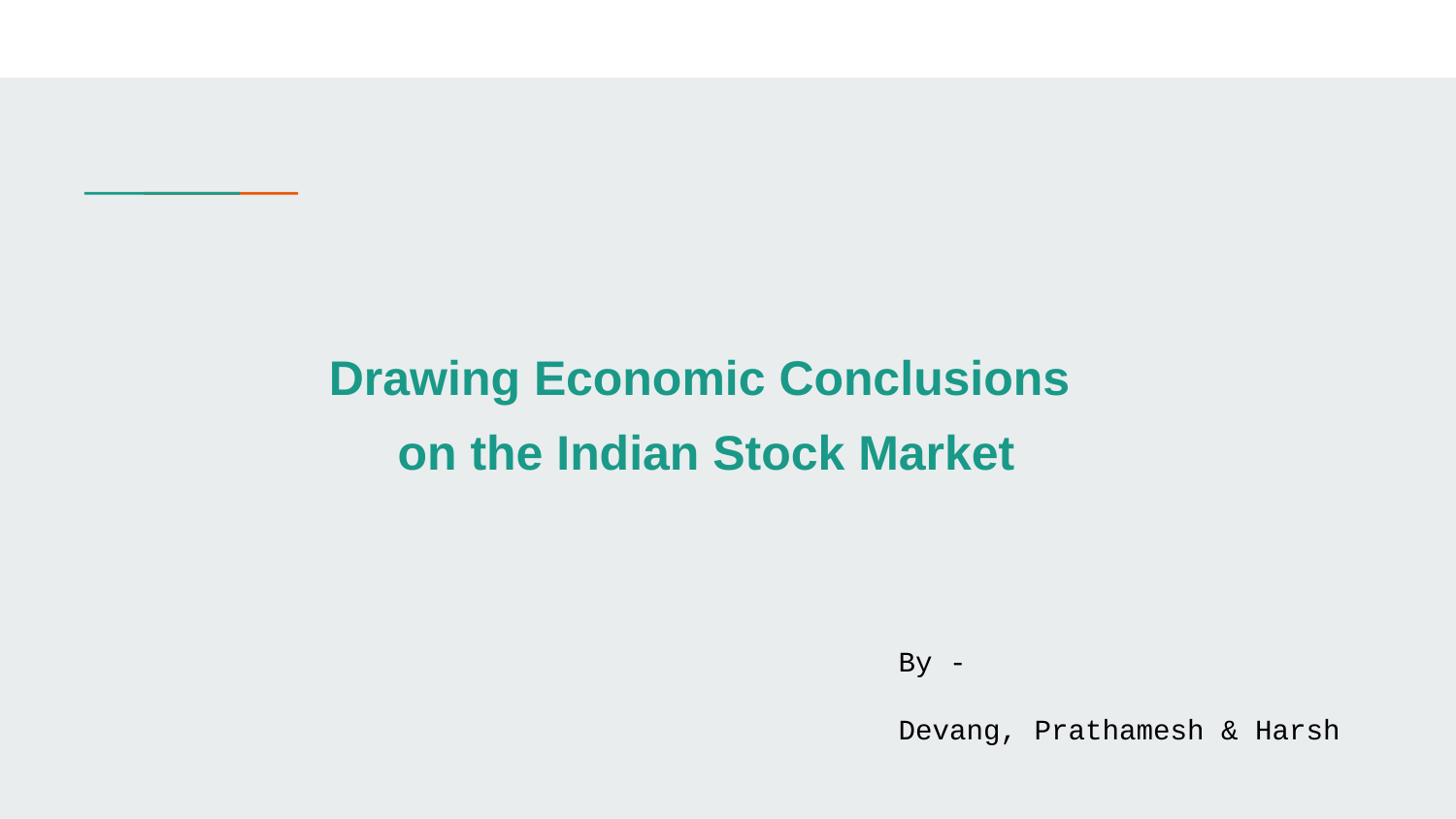

# Drawing Economic Conclusions
on the Indian Stock Market

By -

Devang, Prathamesh & Harsh